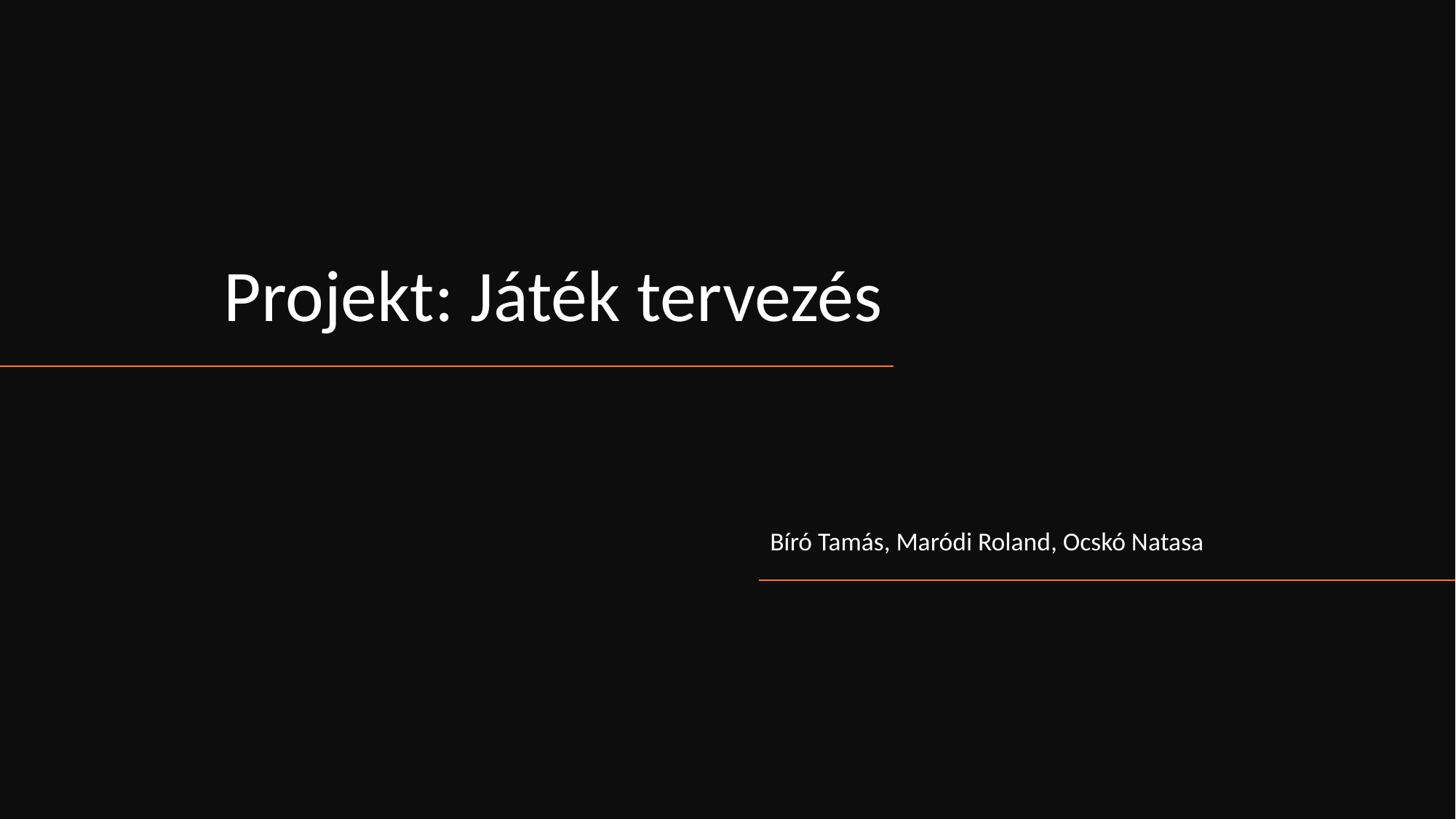

# Projekt: Játék tervezés
Bíró Tamás, Maródi Roland, Ocskó Natasa